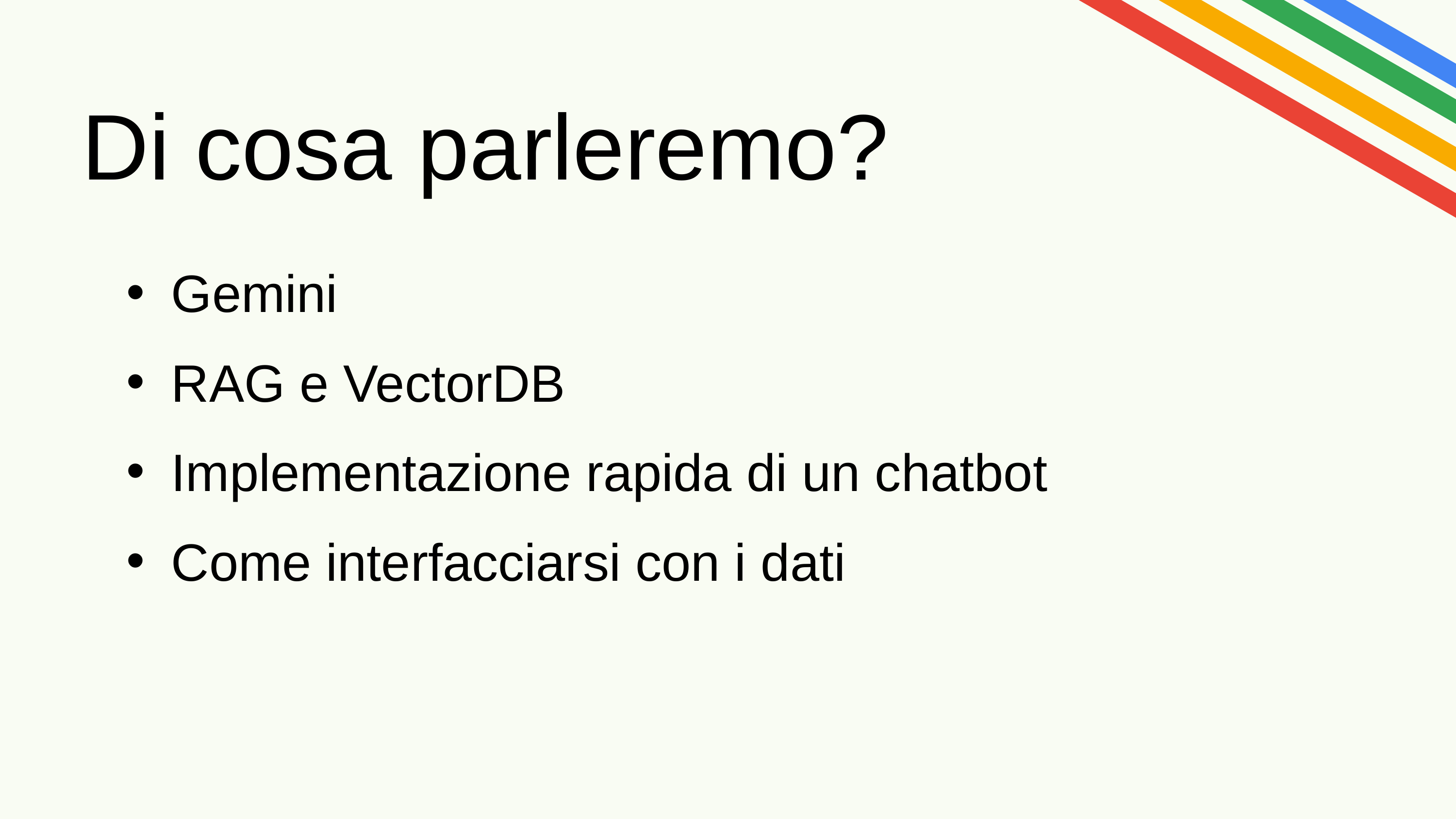

Di cosa parleremo?
Gemini
RAG e VectorDB
Implementazione rapida di un chatbot
Come interfacciarsi con i dati